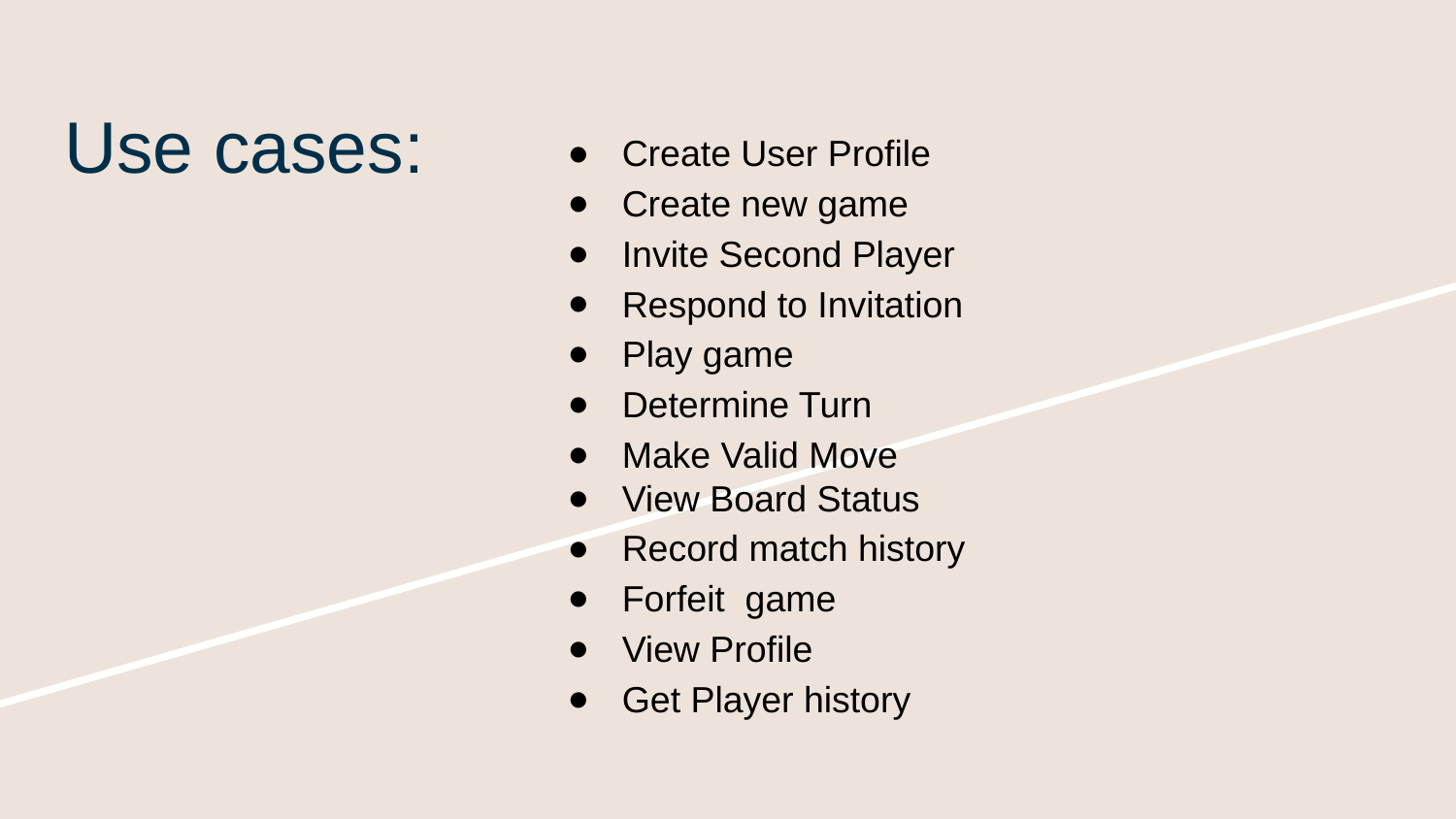

# Use cases:
Create User Profile
Create new game
Invite Second Player
Respond to Invitation
Play game
Determine Turn
Make Valid Move
View Board Status
Record match history
Forfeit  game
View Profile
Get Player history